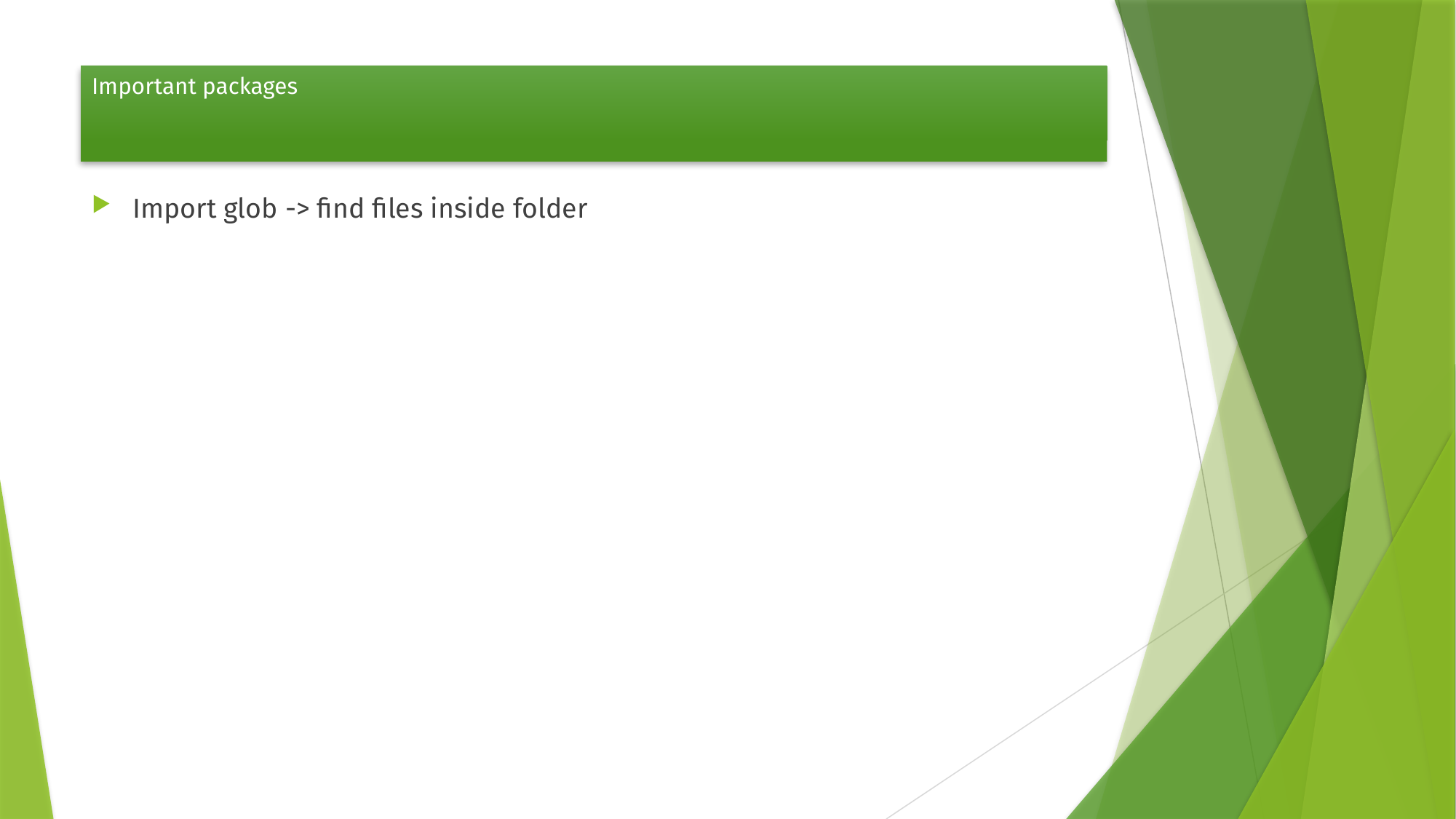

# Important packages
Import glob -> find files inside folder